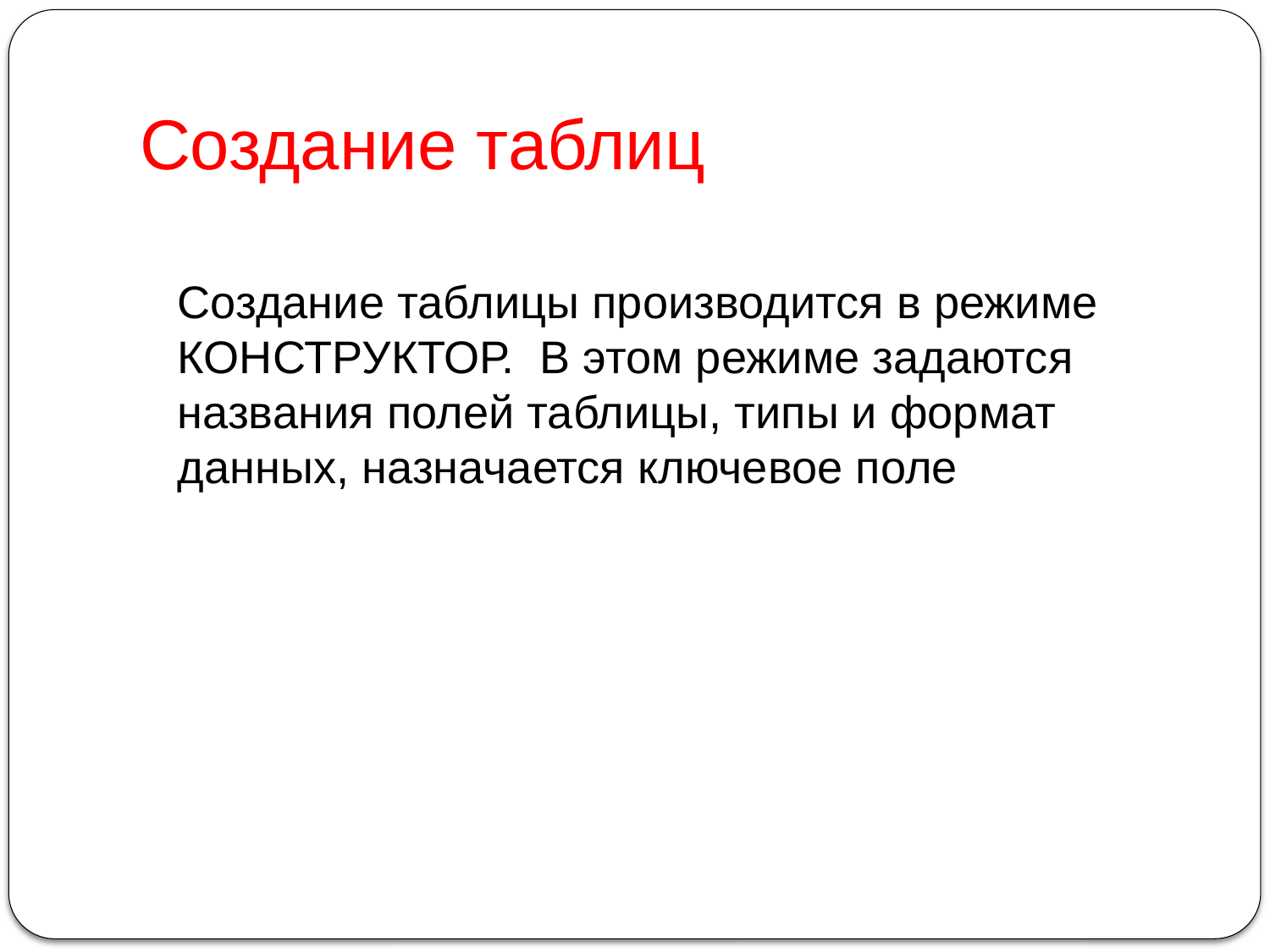

# Создание таблиц

	Создание таблицы производится в режиме КОНСТРУКТОР.  В этом режиме задаются названия полей таблицы, типы и формат данных, назначается ключевое поле